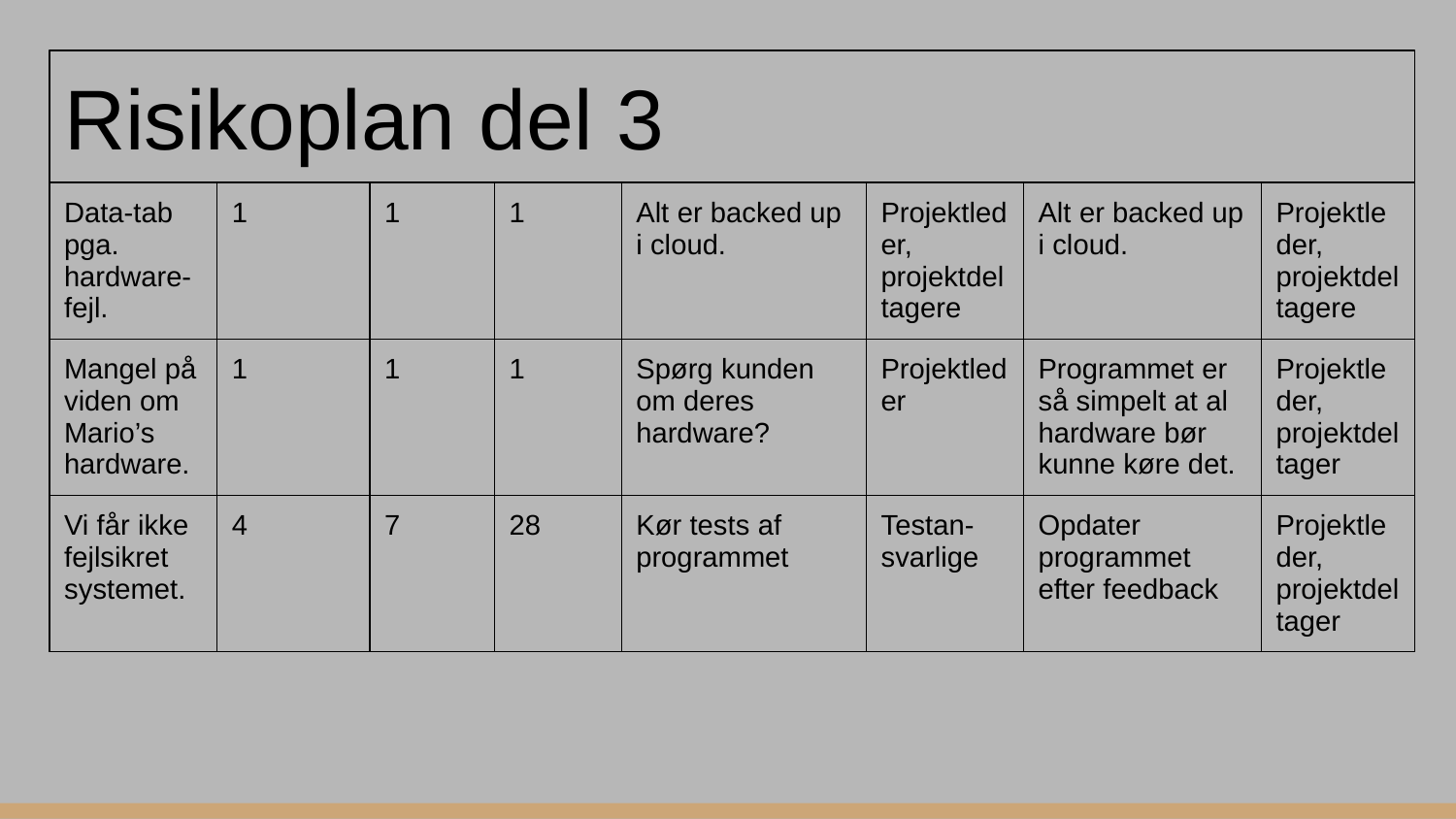

# Risikoplan del 3
| Data-tab pga. hardware-fejl. | 1 | 1 | 1 | Alt er backed up i cloud. | Projektleder, projektdeltagere | Alt er backed up i cloud. | Projektleder, projektdeltagere |
| --- | --- | --- | --- | --- | --- | --- | --- |
| Mangel på viden om Mario’s hardware. | 1 | 1 | 1 | Spørg kunden om deres hardware? | Projektleder | Programmet er så simpelt at al hardware bør kunne køre det. | Projektleder, projektdeltager |
| Vi får ikke fejlsikret systemet. | 4 | 7 | 28 | Kør tests af programmet | Testan- svarlige | Opdater programmet efter feedback | Projektleder, projektdeltager |